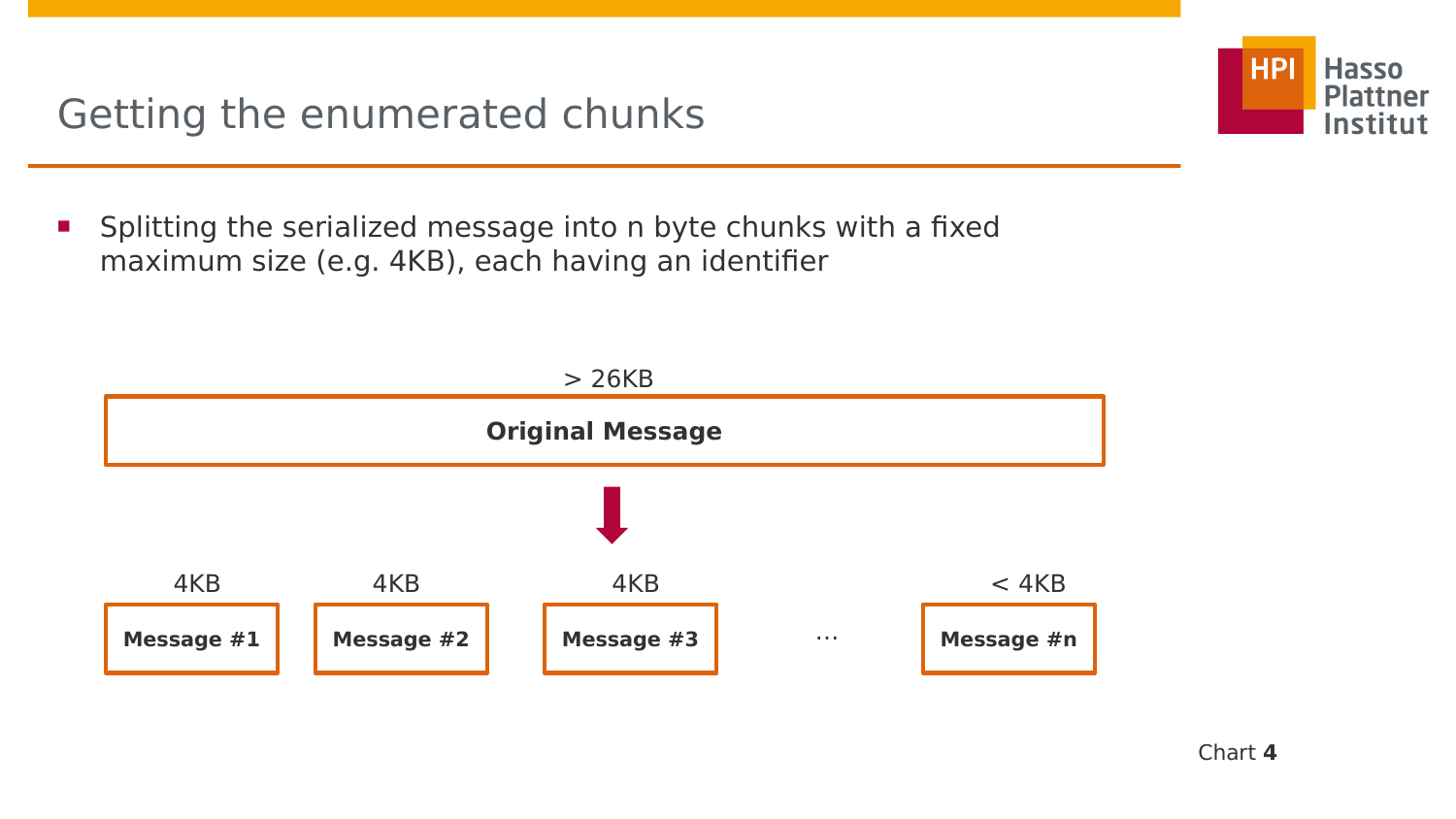

# Getting the enumerated chunks
Splitting the serialized message into n byte chunks with a fixed maximum size (e.g. 4KB), each having an identifier
> 26KB
Original Message

4KB
4KB
4KB
< 4KB
Message #1
Message #2
Message #3
Message #n
…
Chart 4